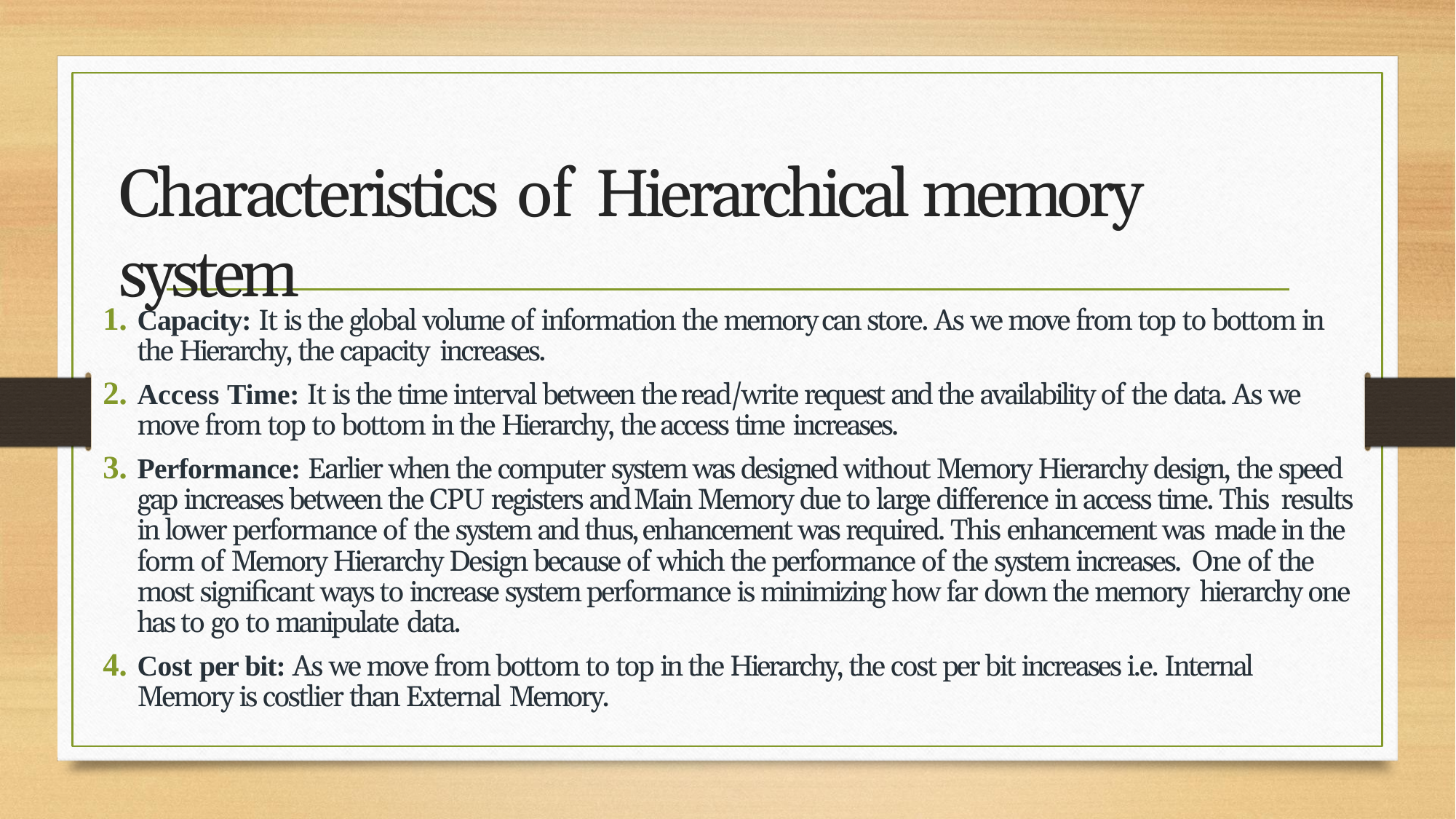

# Characteristics of	Hierarchical memory system

Capacity: It is the global volume of information the memory can store. As we move from top to bottom in  the Hierarchy, the capacity increases.
Access Time: It is the time interval between the read/write request and the availability of the data. As we  move from top to bottom in the Hierarchy, the access time increases.
Performance: Earlier when the computer system was designed without Memory Hierarchy design, the speed  gap increases between the CPU registers and Main Memory due to large difference in access time. This  results in lower performance of the system and thus, enhancement was required. This enhancement was  made in the form of Memory Hierarchy Design because of which the performance of the system increases.  One of the most significant ways to increase system performance is minimizing how far down the memory  hierarchy one has to go to manipulate data.
Cost per bit: As we move from bottom to top in the Hierarchy, the cost per bit increases i.e. Internal  Memory is costlier than External Memory.